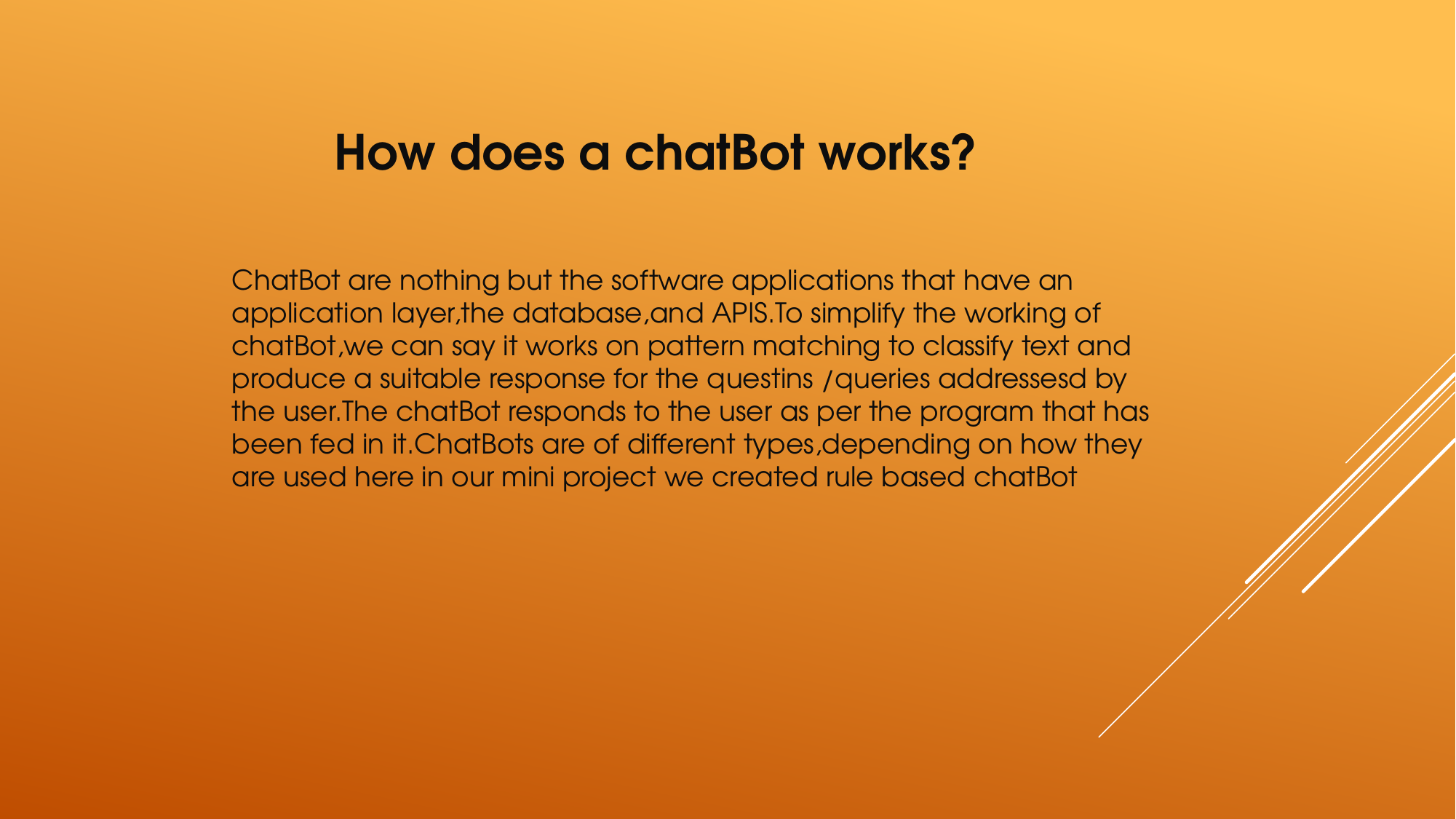

How does a chatBot works?

ChatBot are nothing but the software applications that have an application layer,the database,and APIS.To simplify the working of chatBot,we can say it works on pattern matching to classify text and produce a suitable response for the questins /queries addressesd by the user.The chatBot responds to the user as per the program that has been fed in it.ChatBots are of different types,depending on how they are used here in our mini project we created rule based chatBot